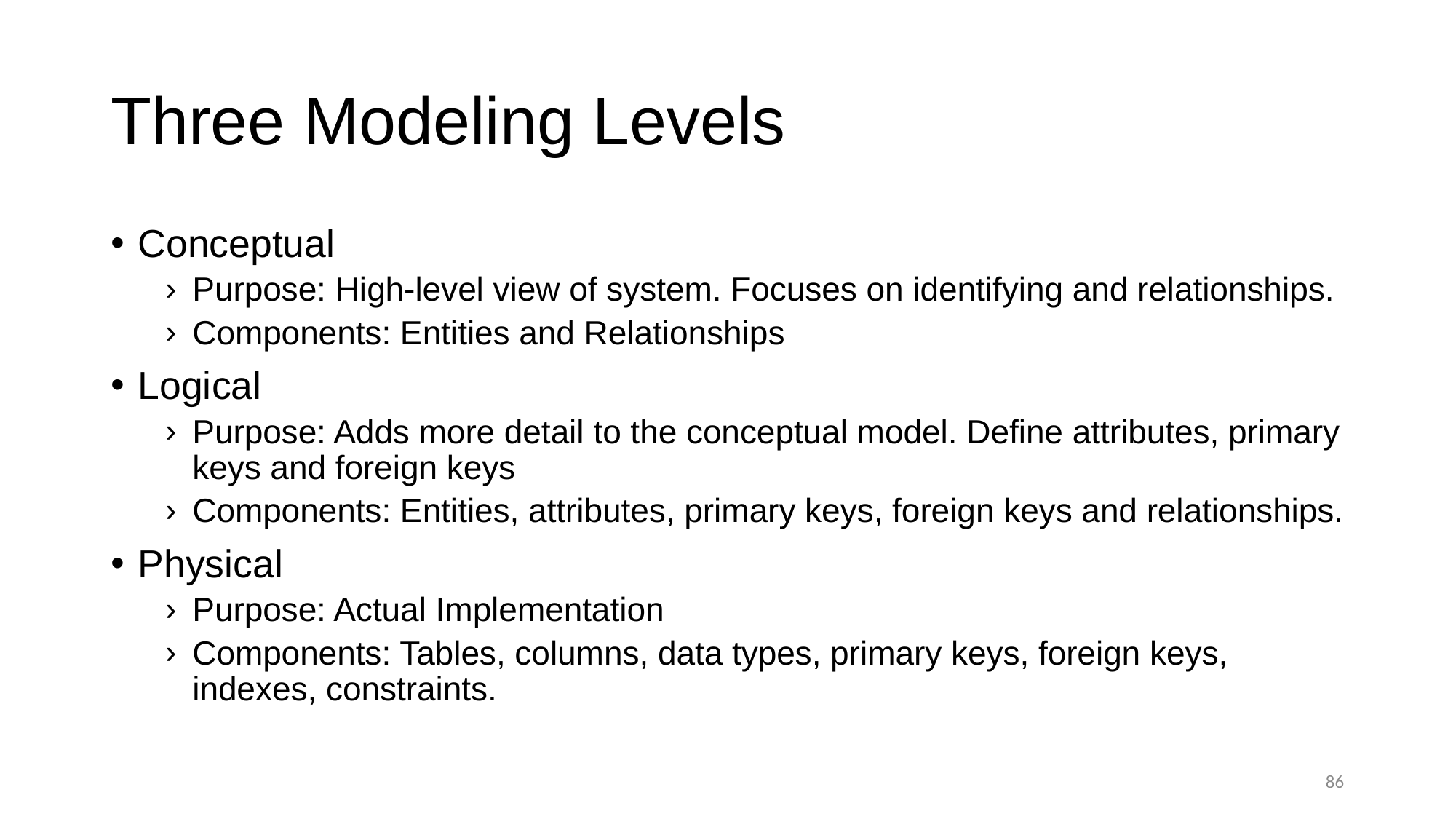

# Three Modeling Levels
Conceptual
Purpose: High-level view of system. Focuses on identifying and relationships.
Components: Entities and Relationships
Logical
Purpose: Adds more detail to the conceptual model. Define attributes, primary keys and foreign keys
Components: Entities, attributes, primary keys, foreign keys and relationships.
Physical
Purpose: Actual Implementation
Components: Tables, columns, data types, primary keys, foreign keys, indexes, constraints.
86